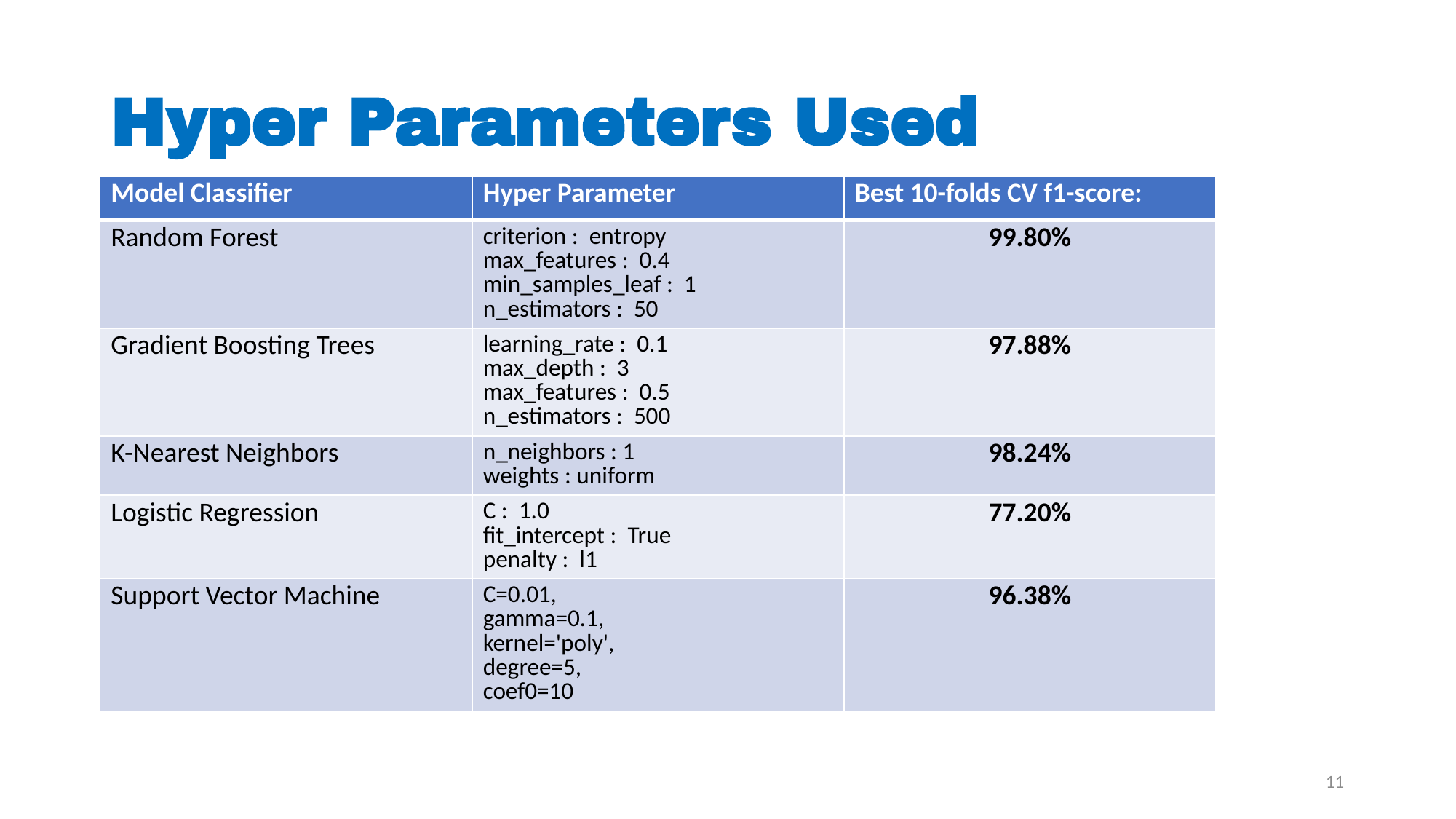

# Hyper Parameters Used
| Model Classifier | Hyper Parameter | Best 10-folds CV f1-score: |
| --- | --- | --- |
| Random Forest | criterion : entropy max\_features : 0.4 min\_samples\_leaf : 1 n\_estimators : 50 | 99.80% |
| Gradient Boosting Trees | learning\_rate : 0.1 max\_depth : 3 max\_features : 0.5 n\_estimators : 500 | 97.88% |
| K-Nearest Neighbors | n\_neighbors : 1 weights : uniform | 98.24% |
| Logistic Regression | C : 1.0 fit\_intercept : True penalty : l1 | 77.20% |
| Support Vector Machine | C=0.01, gamma=0.1, kernel='poly', degree=5, coef0=10 | 96.38% |
11